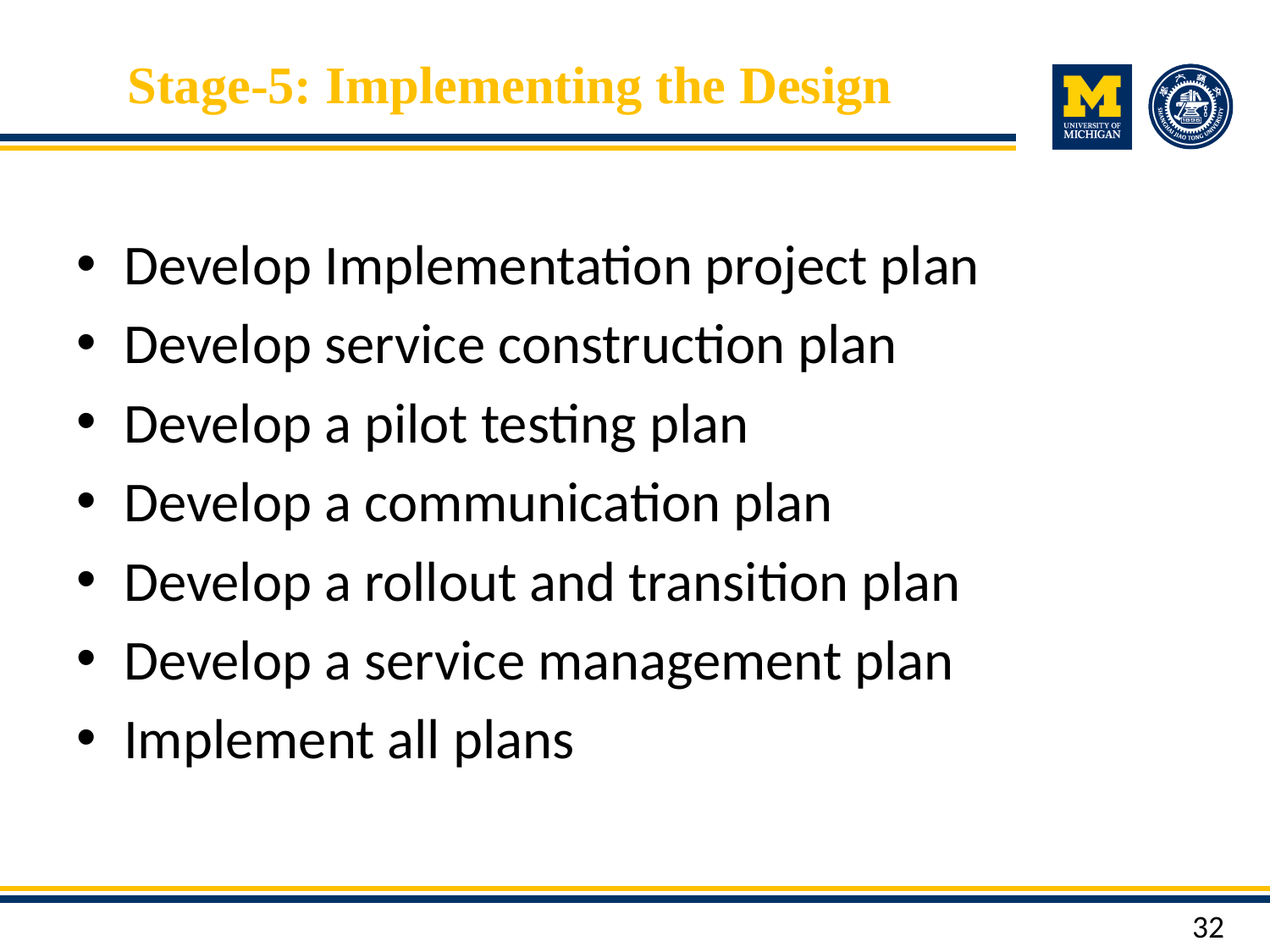

# Stage-5: Implementing the Design
Develop Implementation project plan
Develop service construction plan
Develop a pilot testing plan
Develop a communication plan
Develop a rollout and transition plan
Develop a service management plan
Implement all plans